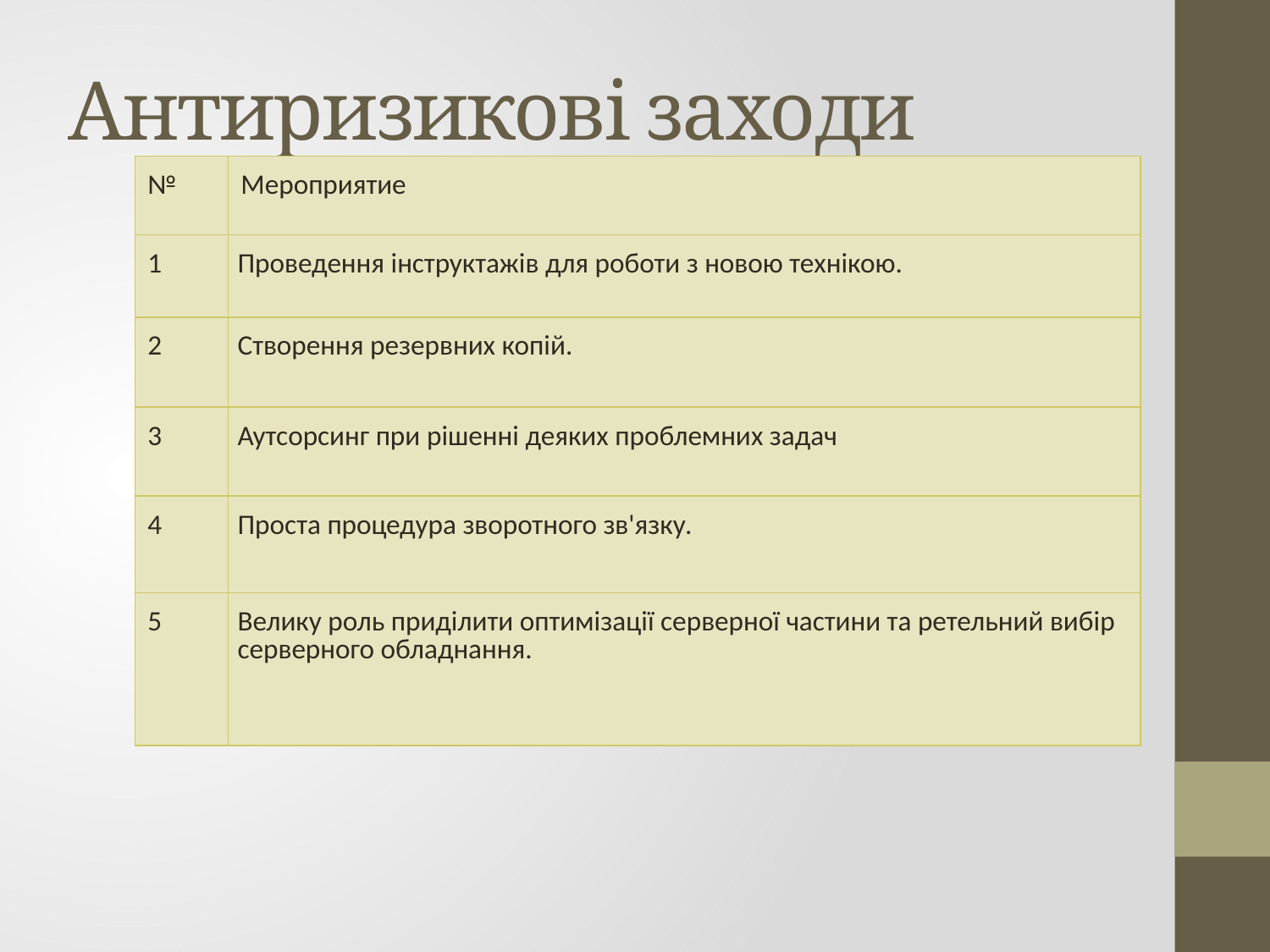

# Антиризикові заходи
| № | Мероприятие |
| --- | --- |
| 1 | Проведення інструктажів для роботи з новою технікою. |
| 2 | Створення резервних копій. |
| 3 | Аутсорсинг при рішенні деяких проблемних задач |
| 4 | Проста процедура зворотного зв'язку. |
| 5 | Велику роль приділити оптимізації серверної частини та ретельний вибір серверного обладнання. |